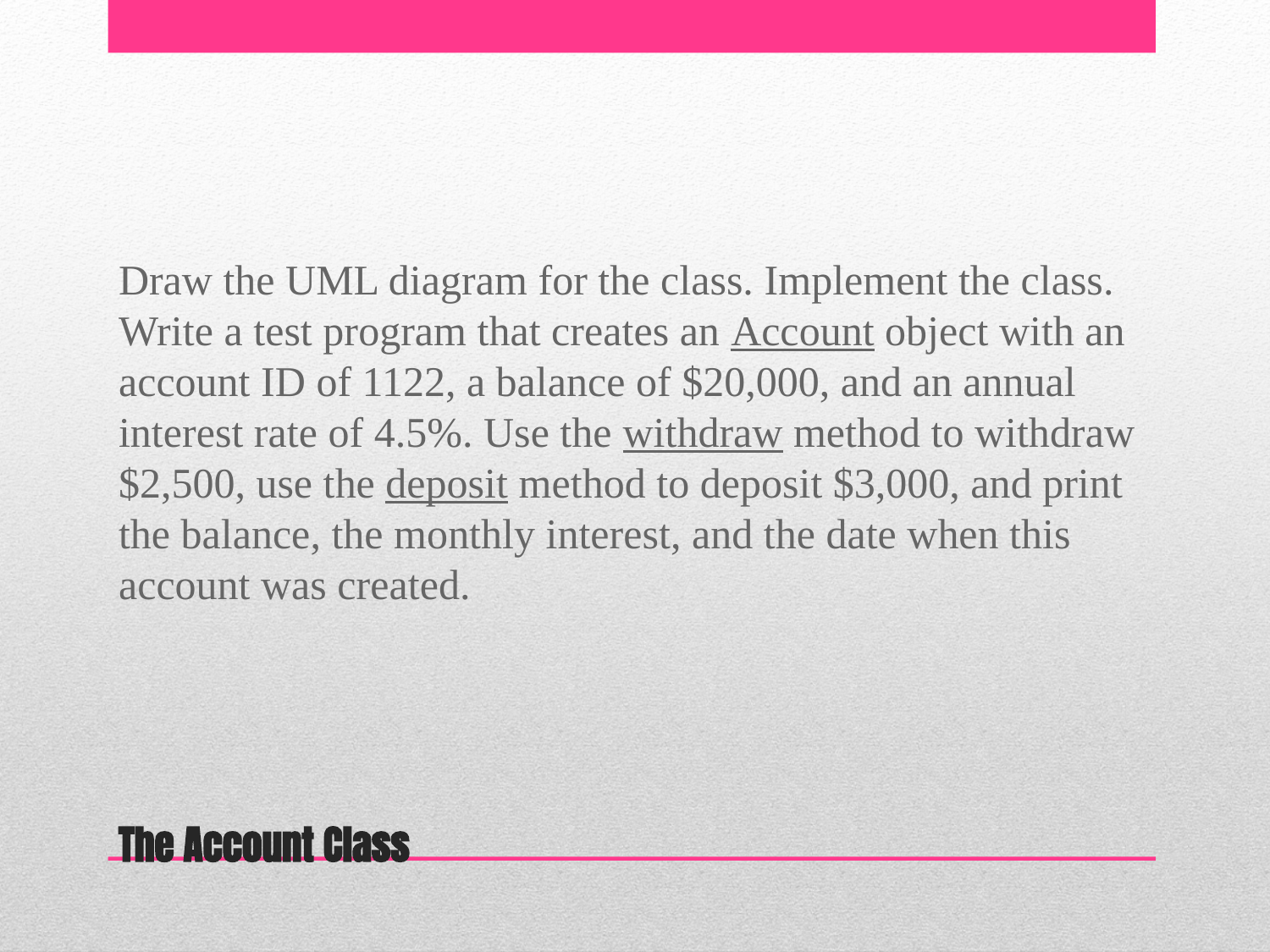

Draw the UML diagram for the class. Implement the class. Write a test program that creates an Account object with an account ID of 1122, a balance of $20,000, and an annual interest rate of 4.5%. Use the withdraw method to withdraw $2,500, use the deposit method to deposit $3,000, and print the balance, the monthly interest, and the date when this account was created.
# The Account Class